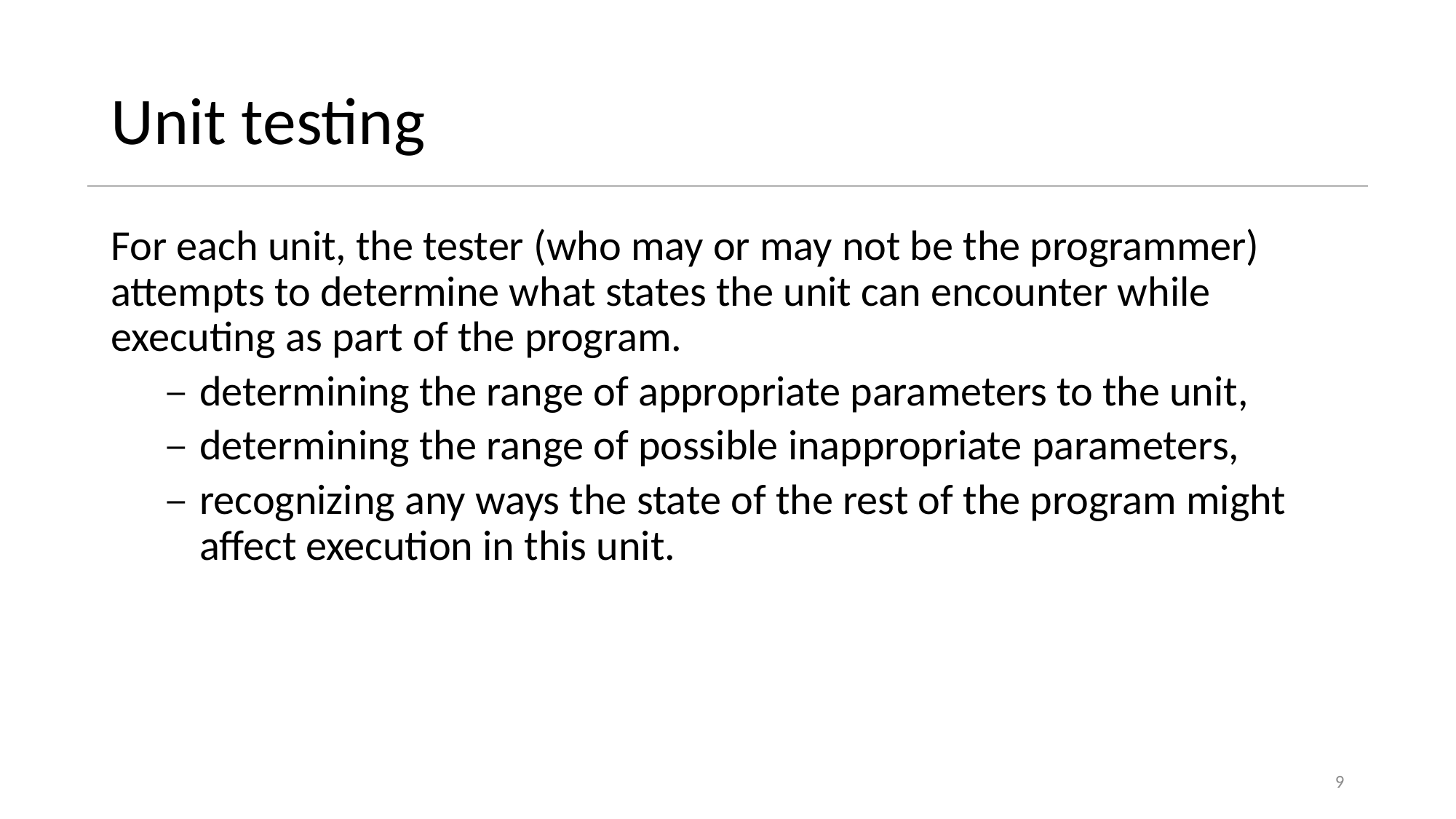

# Unit testing
For each unit, the tester (who may or may not be the programmer) attempts to determine what states the unit can encounter while executing as part of the program.
determining the range of appropriate parameters to the unit,
determining the range of possible inappropriate parameters,
recognizing any ways the state of the rest of the program might affect execution in this unit.

9